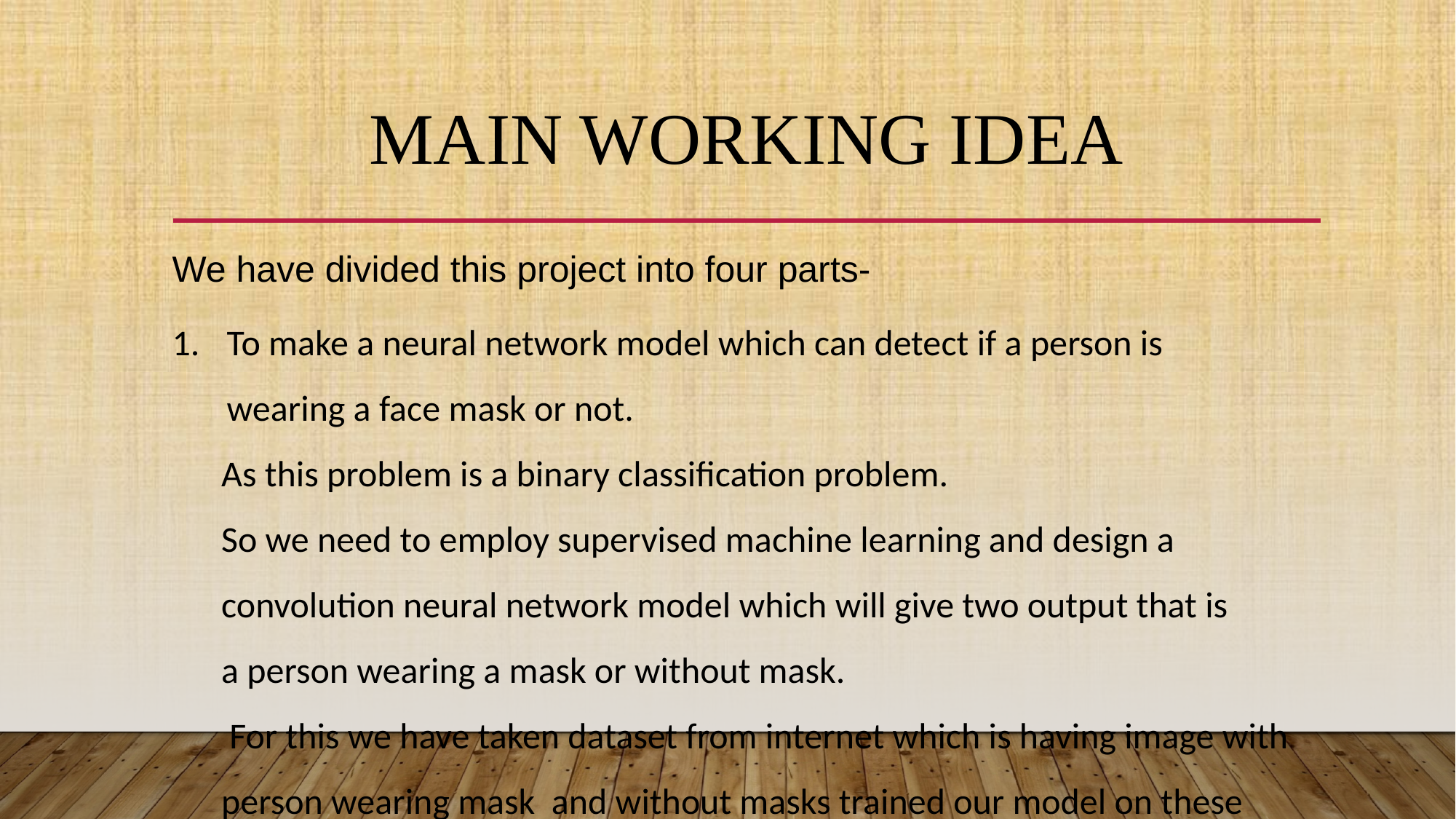

# MAIN WORKING IDEA
We have divided this project into four parts-
To make a neural network model which can detect if a person is       wearing a face mask or not.
      As this problem is a binary classification problem.
      So we need to employ supervised machine learning and design a
      convolution neural network model which will give two output that is
      a person wearing a mask or without mask.
       For this we have taken dataset from internet which is having image with
      person wearing mask  and without masks trained our model on these
      image